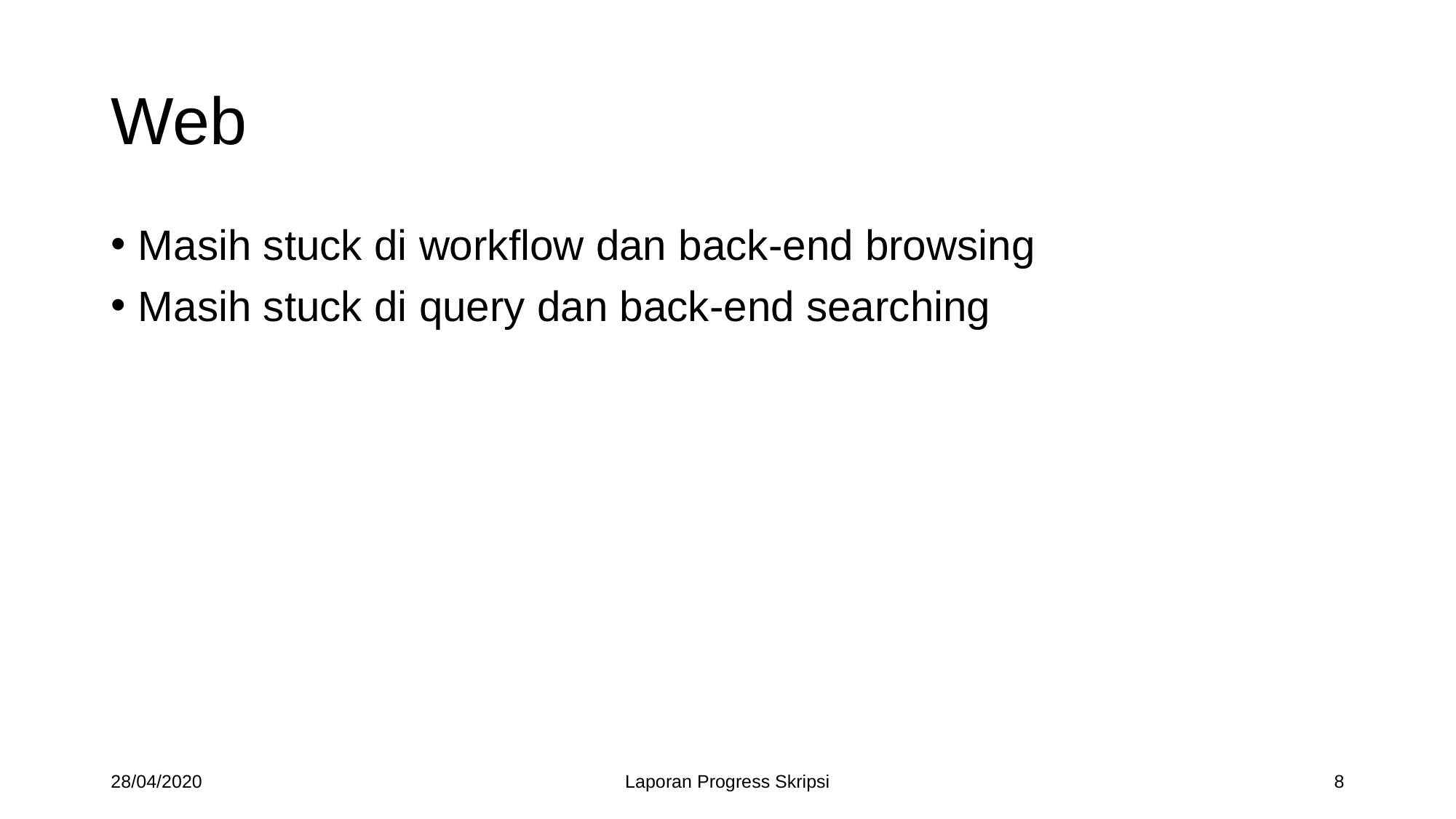

# Web
Masih stuck di workflow dan back-end browsing
Masih stuck di query dan back-end searching
28/04/2020
Laporan Progress Skripsi
8